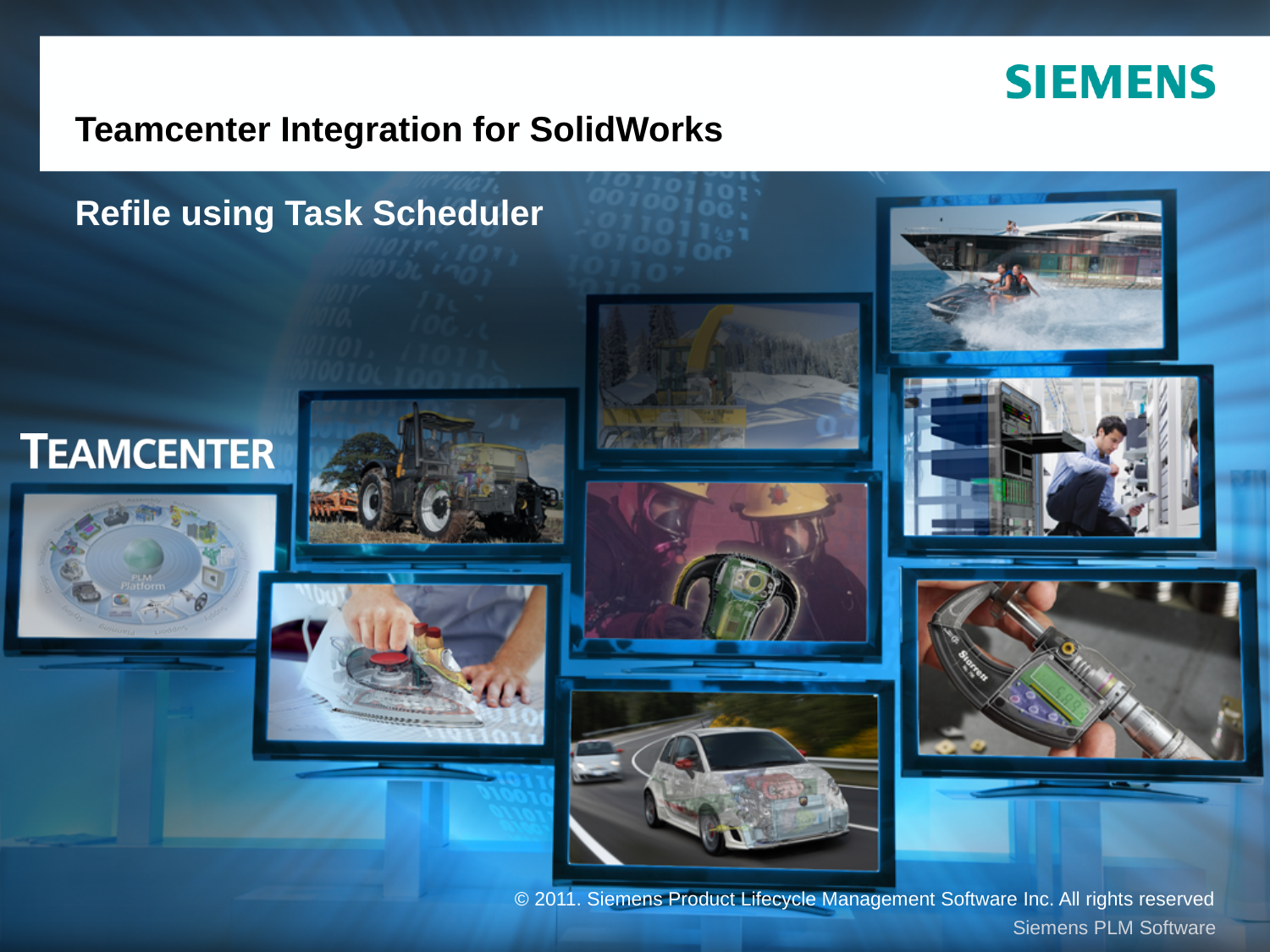

# Teamcenter Integration for SolidWorks
Refile using Task Scheduler